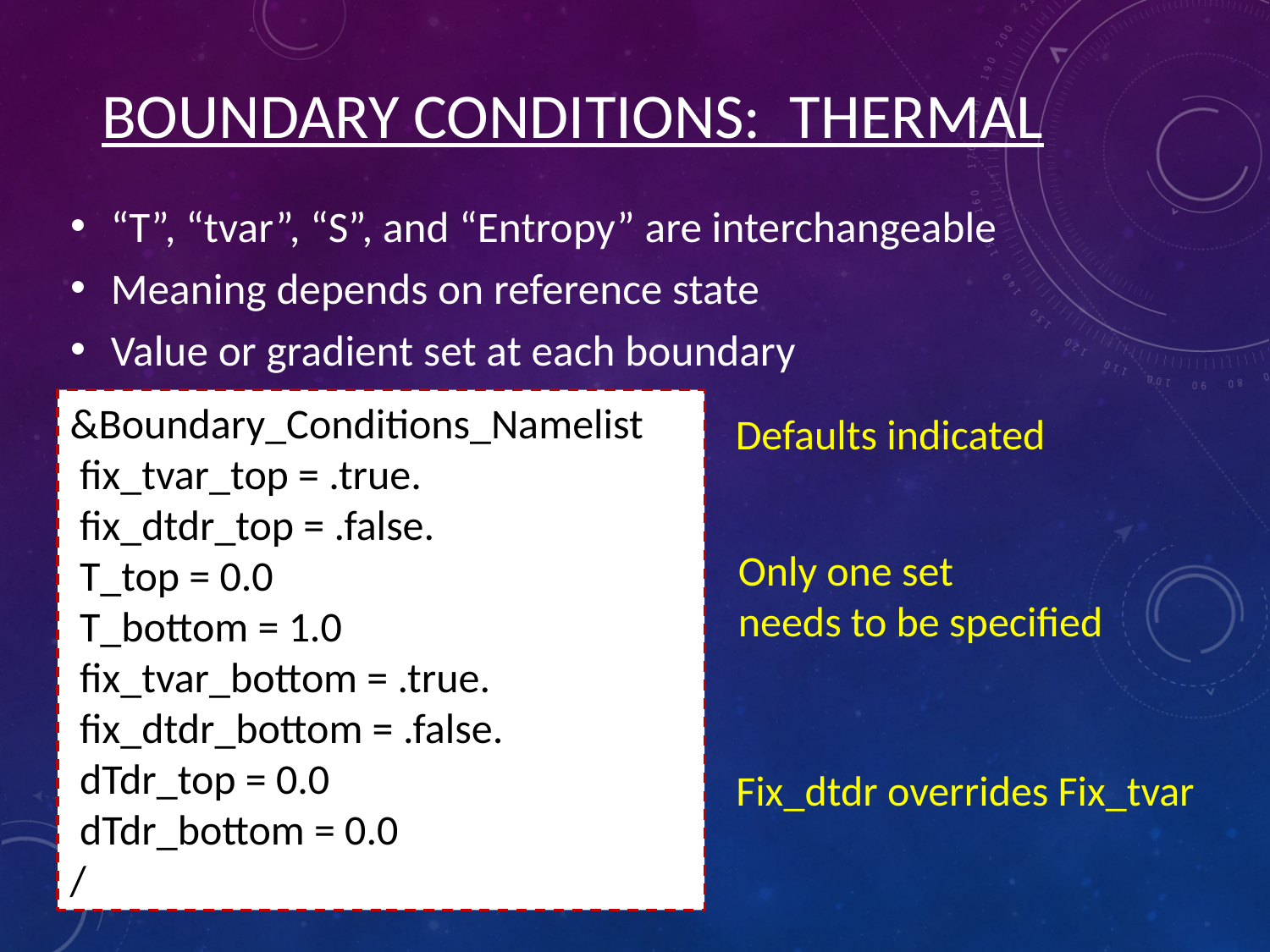

# Boundary Conditions:  Thermal

“T”, “tvar”, “S”, and “Entropy” are interchangeable
Meaning depends on reference state
Value or gradient set at each boundary

&Boundary_Conditions_Namelist
 fix_tvar_top = .true.
 fix_dtdr_top = .false.
 T_top = 0.0
 T_bottom = 1.0
 fix_tvar_bottom = .true.
 fix_dtdr_bottom = .false.
 dTdr_top = 0.0
 dTdr_bottom = 0.0
/
Defaults indicated
Only one set
needs to be specified
Fix_dtdr overrides Fix_tvar